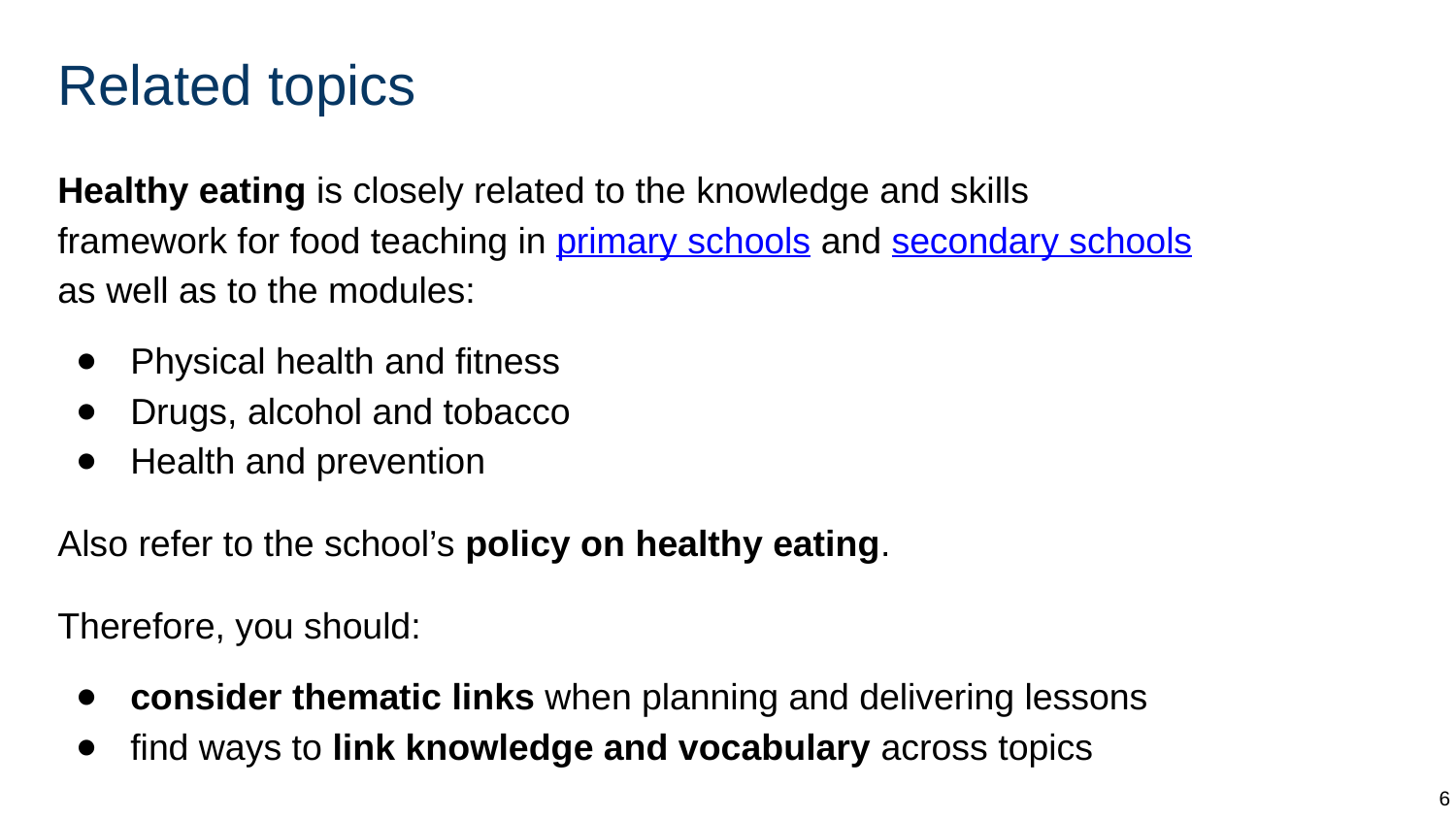

# Related topics
Healthy eating is closely related to the knowledge and skills framework for food teaching in primary schools and secondary schools as well as to the modules:
Physical health and fitness
Drugs, alcohol and tobacco
Health and prevention
Also refer to the school’s policy on healthy eating.
Therefore, you should:
consider thematic links when planning and delivering lessons
find ways to link knowledge and vocabulary across topics

6